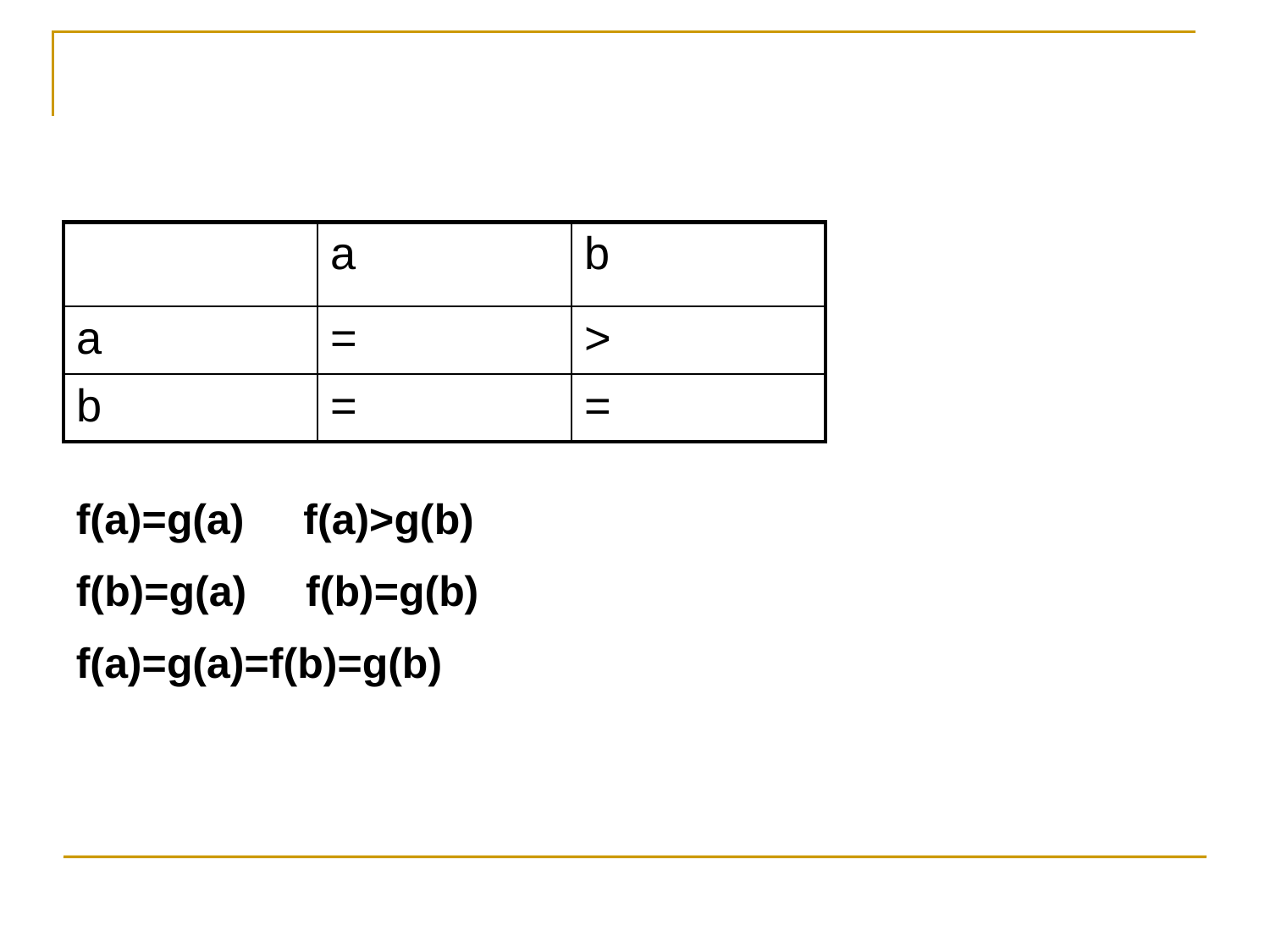

#
|  | a | b |
| --- | --- | --- |
| a | = | > |
| b | = | = |
f(a)=g(a)     f(a)>g(b)
f(b)=g(a)     f(b)=g(b)
f(a)=g(a)=f(b)=g(b)
66